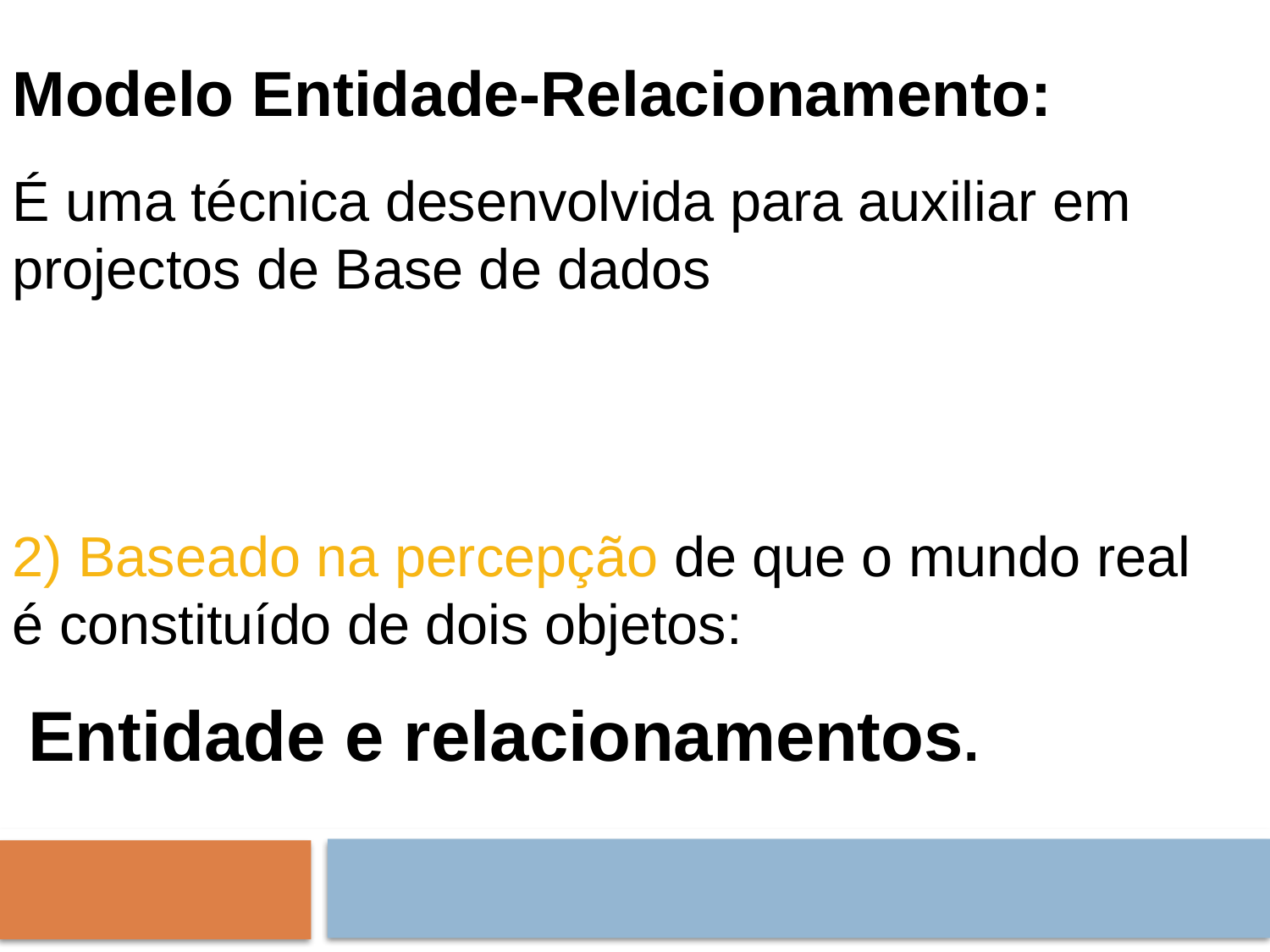

Modelo Entidade-Relacionamento:
É uma técnica desenvolvida para auxiliar em projectos de Base de dados

2) Baseado na percepção de que o mundo real é constituído de dois objetos:
 Entidade e relacionamentos.